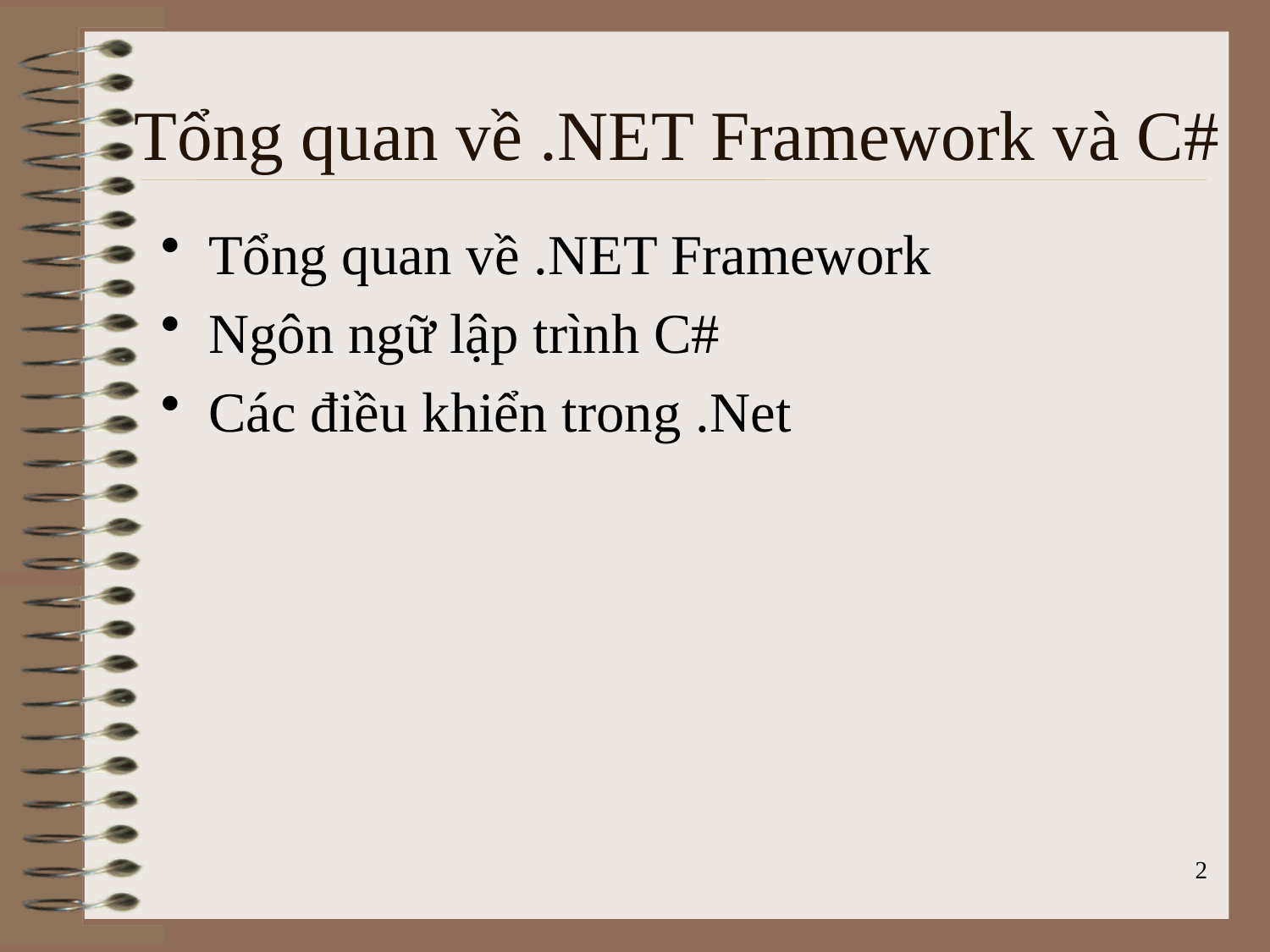

# Tổng quan về .NET Framework và C#
Tổng quan về .NET Framework
Ngôn ngữ lập trình C#
Các điều khiển trong .Net

2